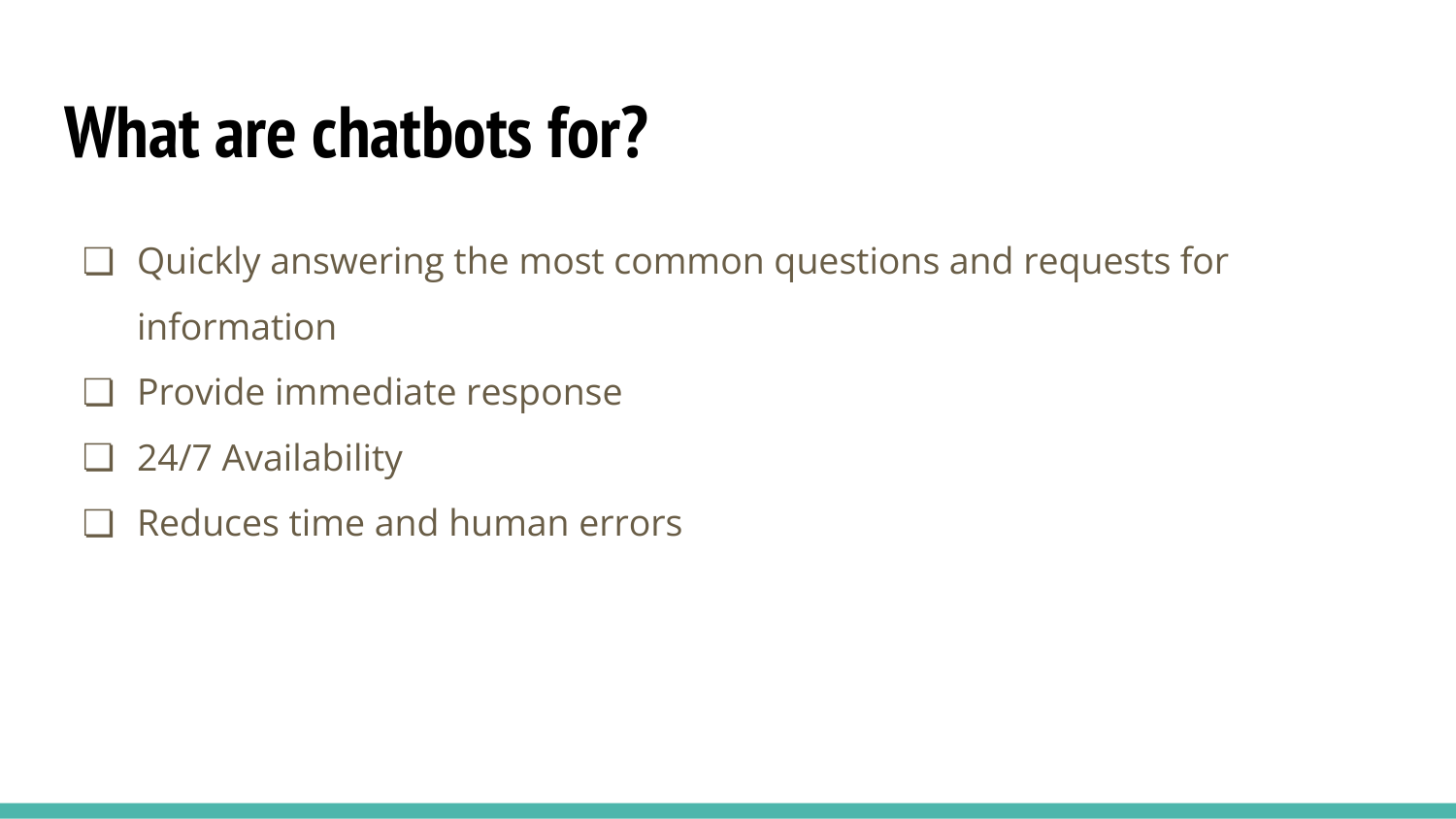

# What are chatbots for?
Quickly answering the most common questions and requests for information
Provide immediate response
24/7 Availability
Reduces time and human errors